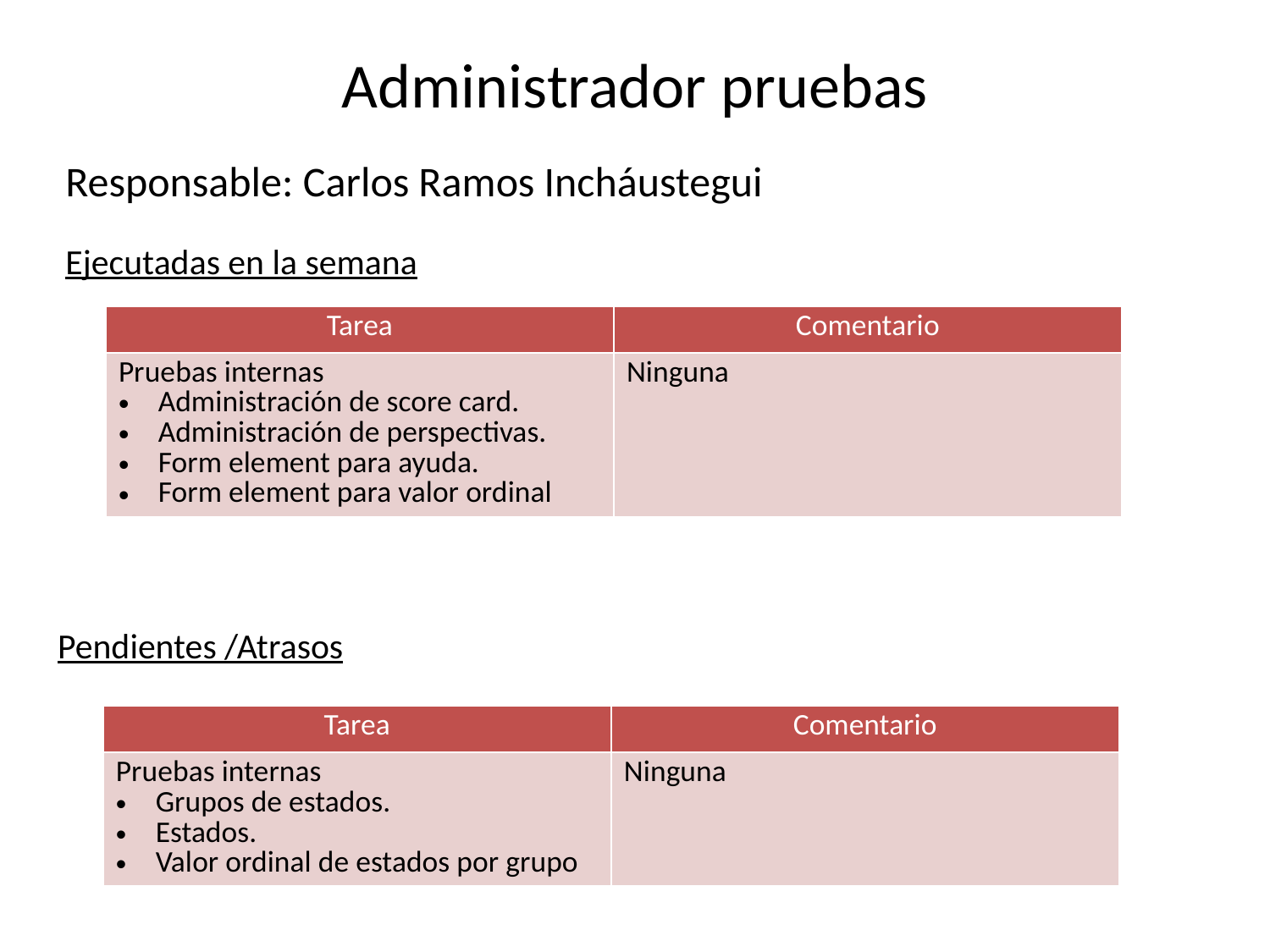

# Administrador pruebas
Responsable: Carlos Ramos Incháustegui

Ejecutadas en la semana

| Tarea | Comentario |
| --- | --- |
| Pruebas internas Administración de score card. Administración de perspectivas. Form element para ayuda. Form element para valor ordinal | Ninguna |
Pendientes /Atrasos

| Tarea | Comentario |
| --- | --- |
| Pruebas internas Grupos de estados. Estados. Valor ordinal de estados por grupo | Ninguna |